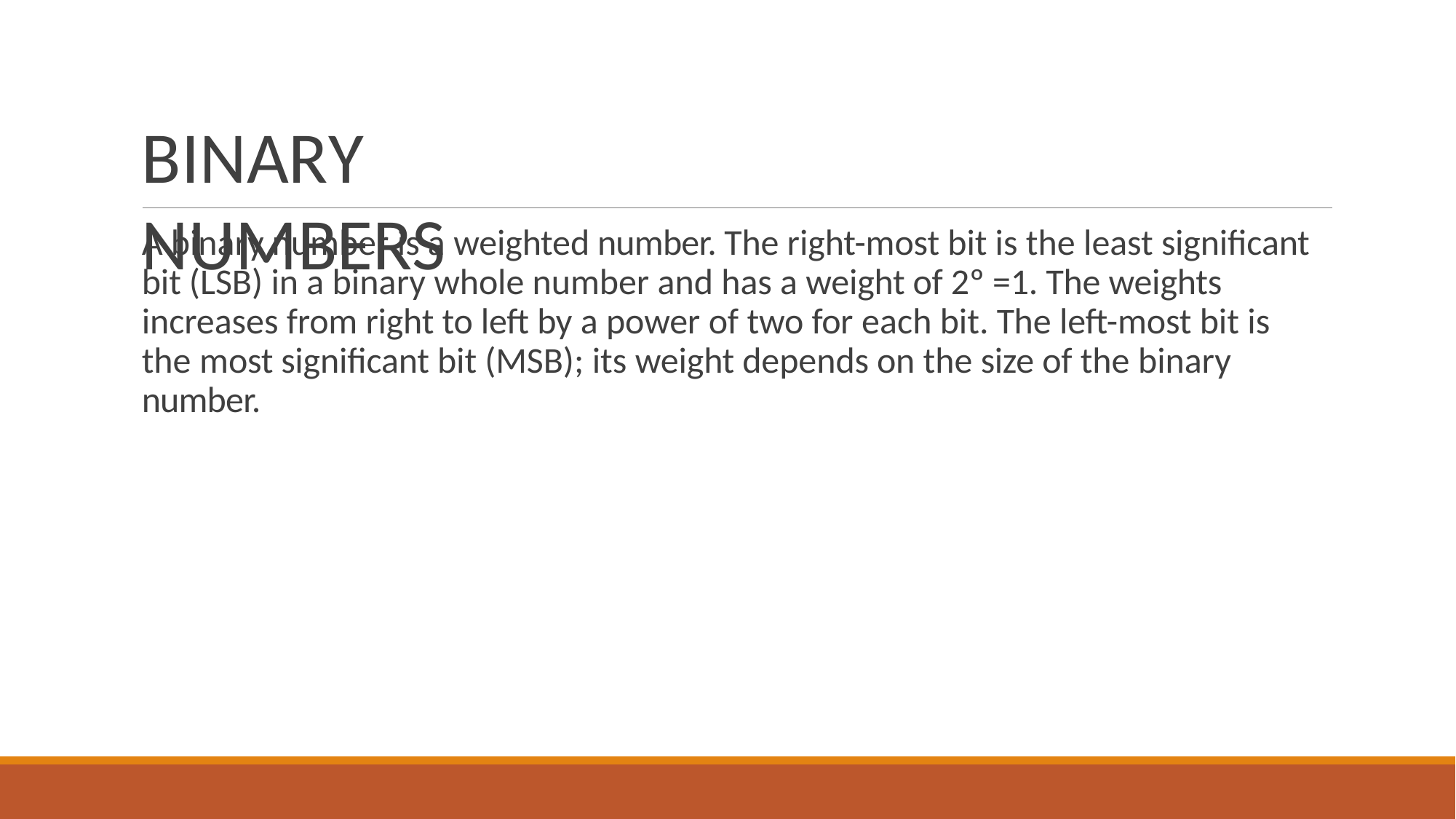

# BINARY NUMBERS
A binary number is a weighted number. The right-most bit is the least significant  bit (LSB) in a binary whole number and has a weight of 2º =1. The weights  increases from right to left by a power of two for each bit. The left-most bit is  the most significant bit (MSB); its weight depends on the size of the binary  number.